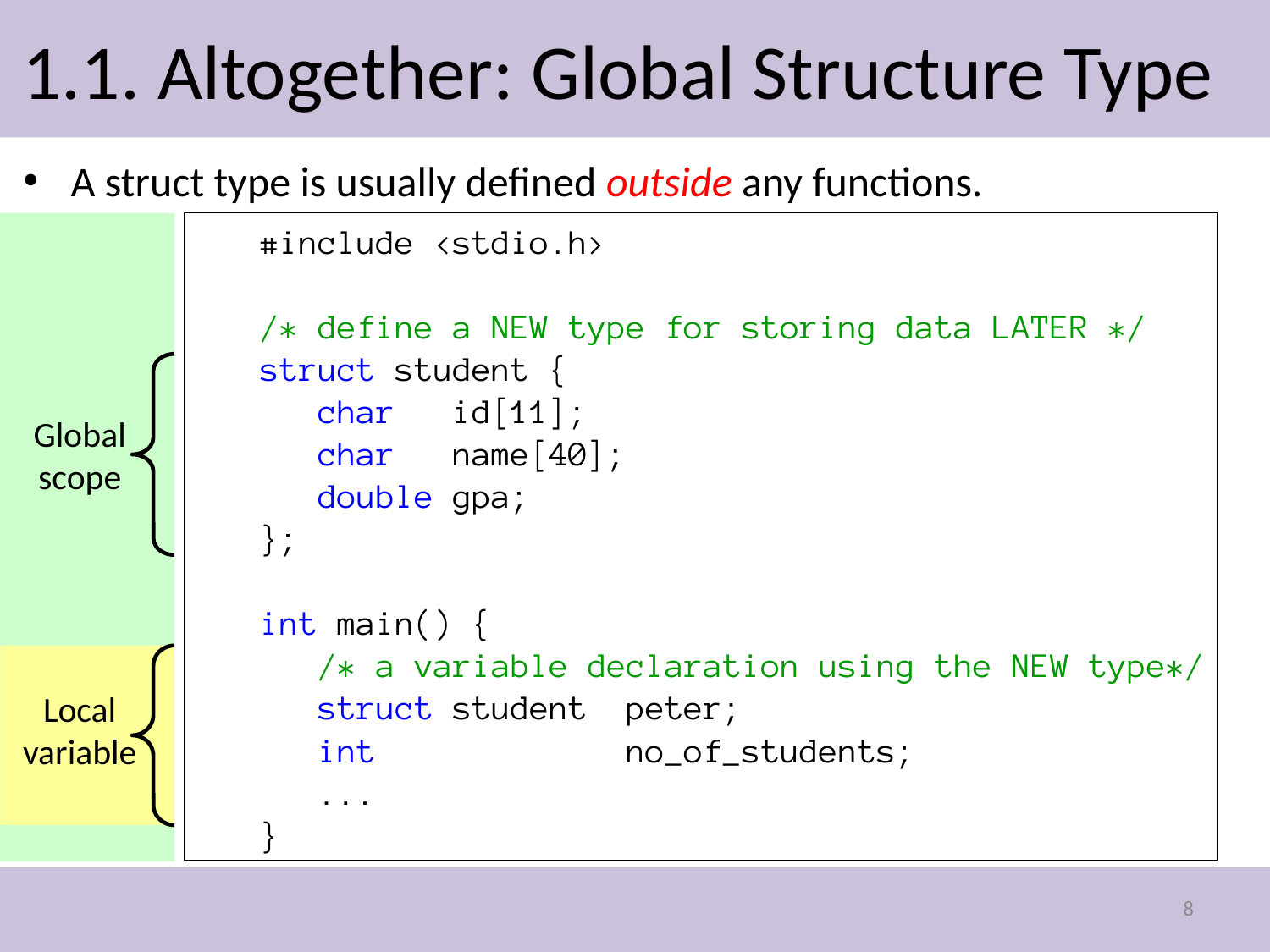

# 1.1. Altogether: Global Structure Type
A struct type is usually defined outside any functions.

#include <stdio.h>

/* define a NEW type for storing data LATER */
struct student {
   char   id[11];
   char   name[40];
   double gpa;
};

int main() {
   /* a variable declaration using the NEW type*/
   struct student  peter;
   int             no_of_students;
   ...
}

Global
scope

Local
variable
8